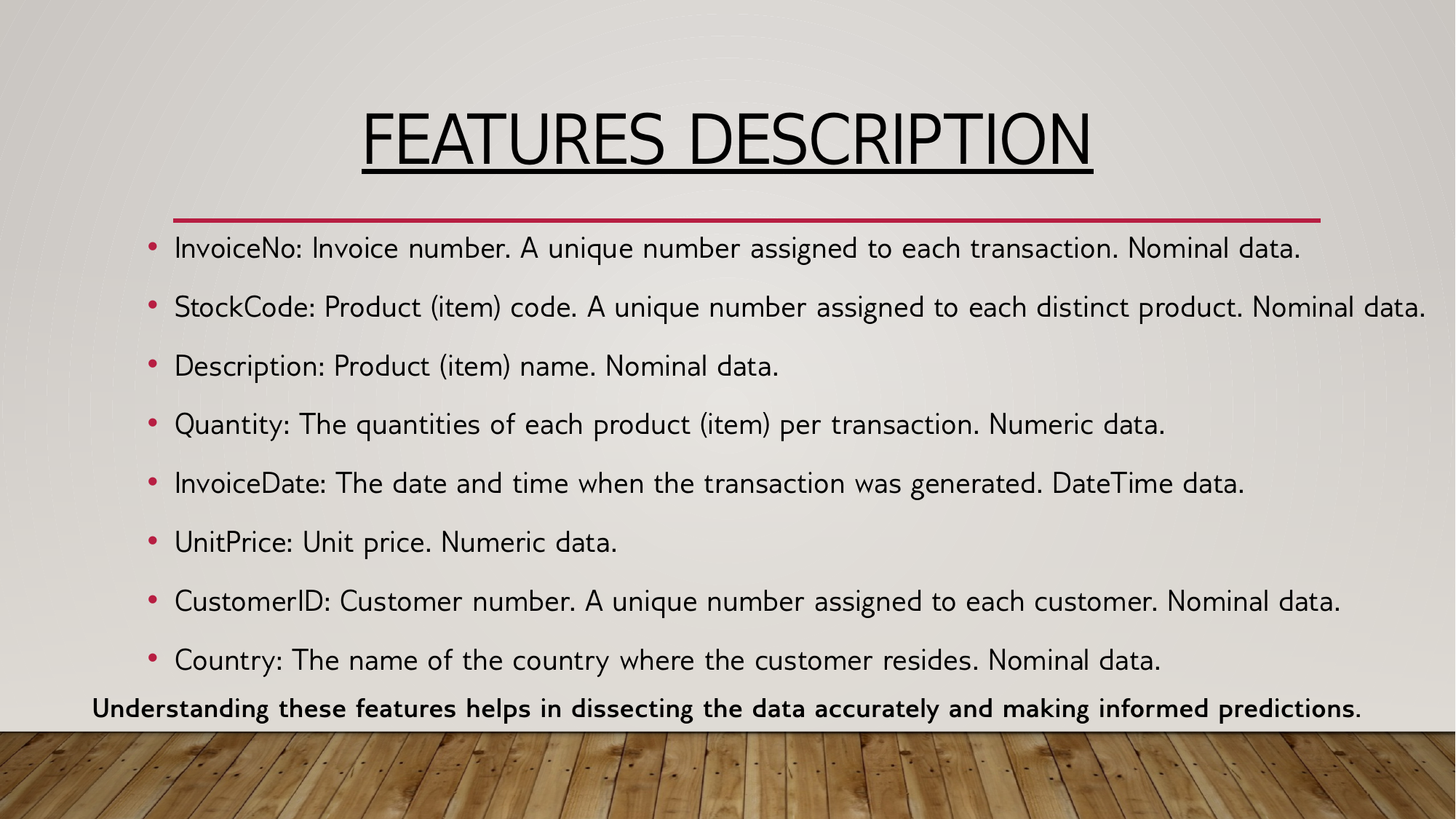

# Features DESCRIPTION
InvoiceNo: Invoice number. A unique number assigned to each transaction. Nominal data.
StockCode: Product (item) code. A unique number assigned to each distinct product. Nominal data.
Description: Product (item) name. Nominal data.
Quantity: The quantities of each product (item) per transaction. Numeric data.
InvoiceDate: The date and time when the transaction was generated. DateTime data.
UnitPrice: Unit price. Numeric data.
CustomerID: Customer number. A unique number assigned to each customer. Nominal data.
Country: The name of the country where the customer resides. Nominal data.
Understanding these features helps in dissecting the data accurately and making informed predictions.